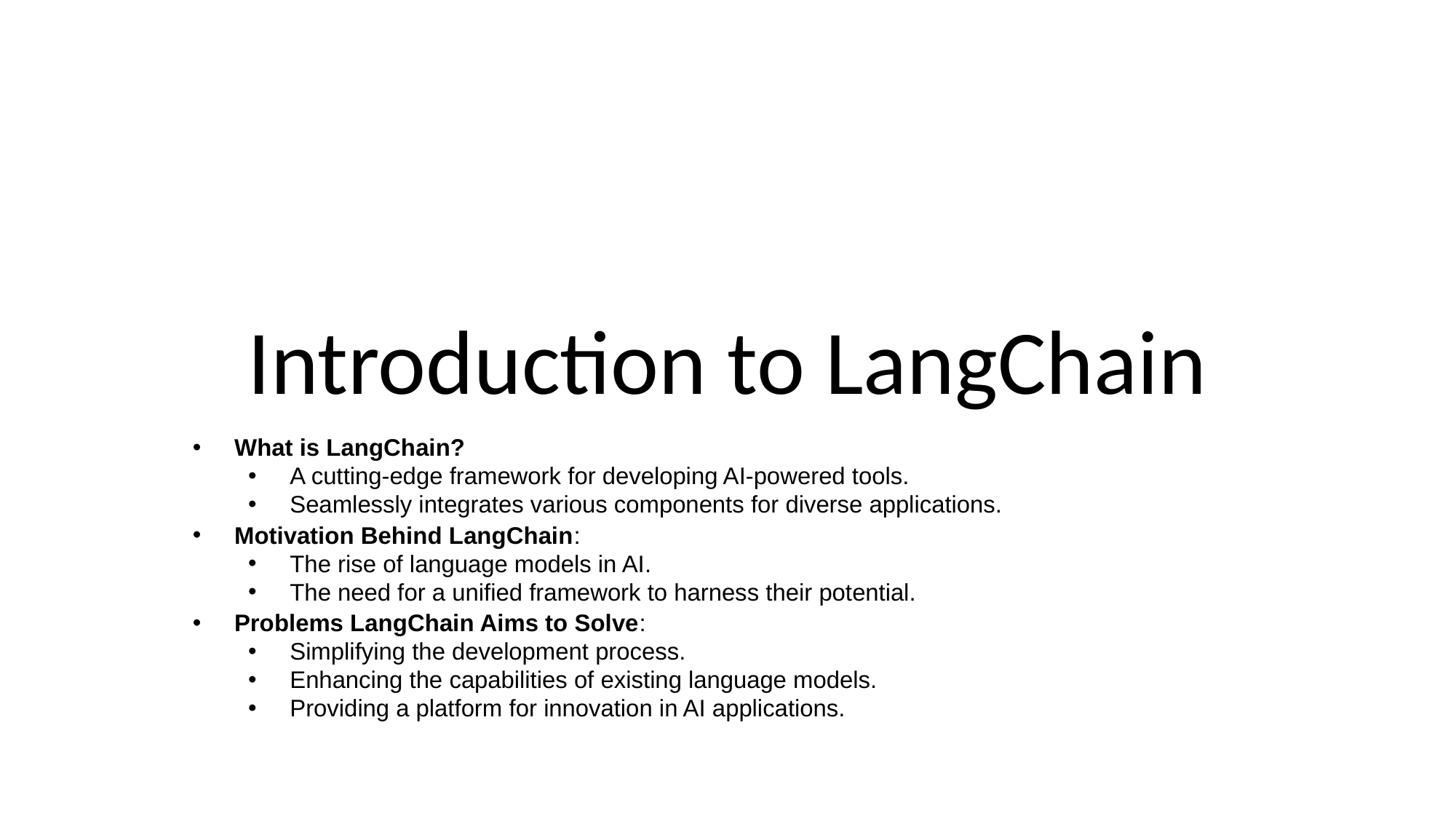

# Introduction to LangChain
What is LangChain?
A cutting-edge framework for developing AI-powered tools.
Seamlessly integrates various components for diverse applications.
Motivation Behind LangChain:
The rise of language models in AI.
The need for a unified framework to harness their potential.
Problems LangChain Aims to Solve:
Simplifying the development process.
Enhancing the capabilities of existing language models.
Providing a platform for innovation in AI applications.